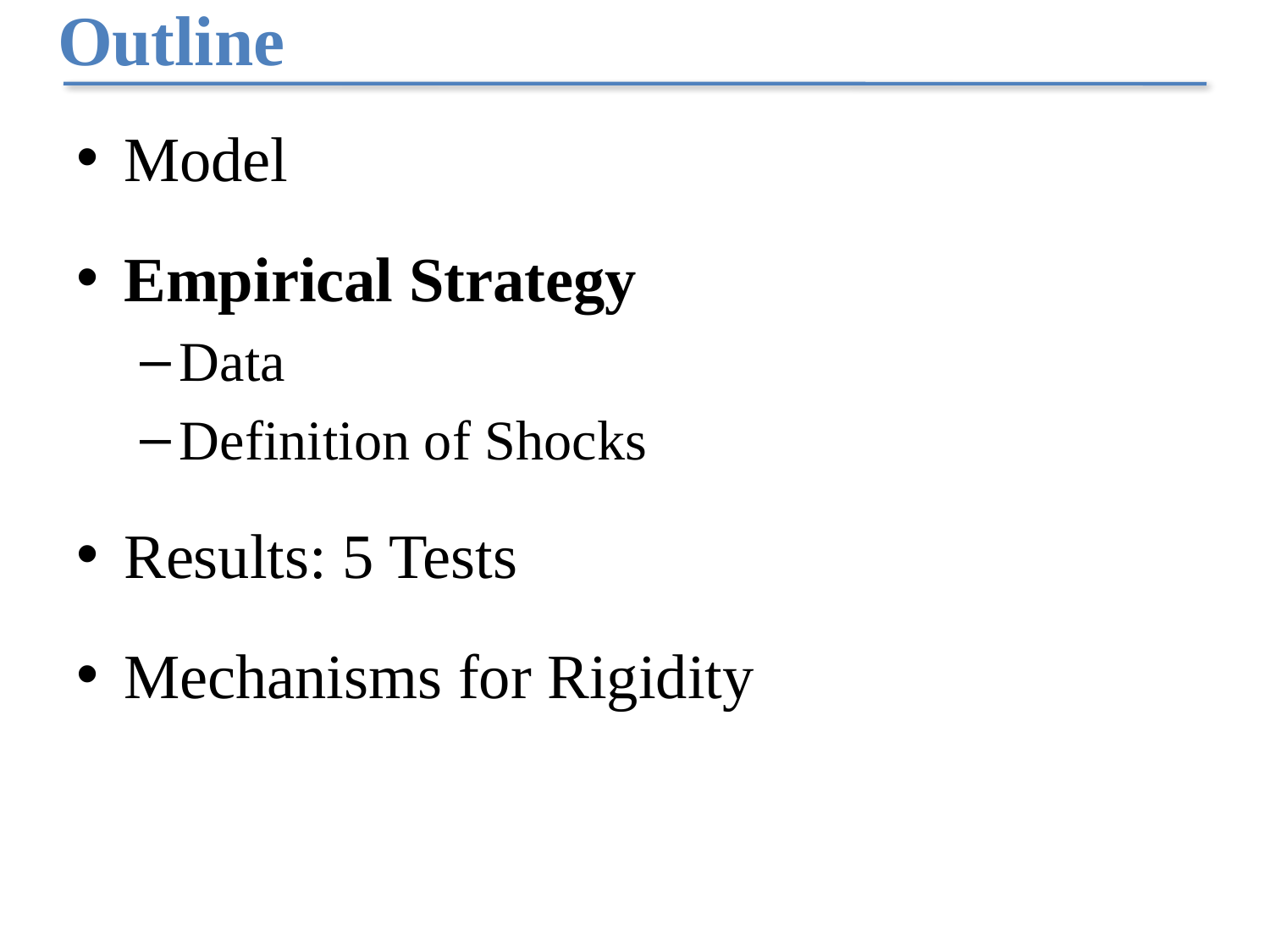

# Outline
Model

Empirical Strategy
Data
Definition of Shocks

Results: 5 Tests

Mechanisms for Rigidity